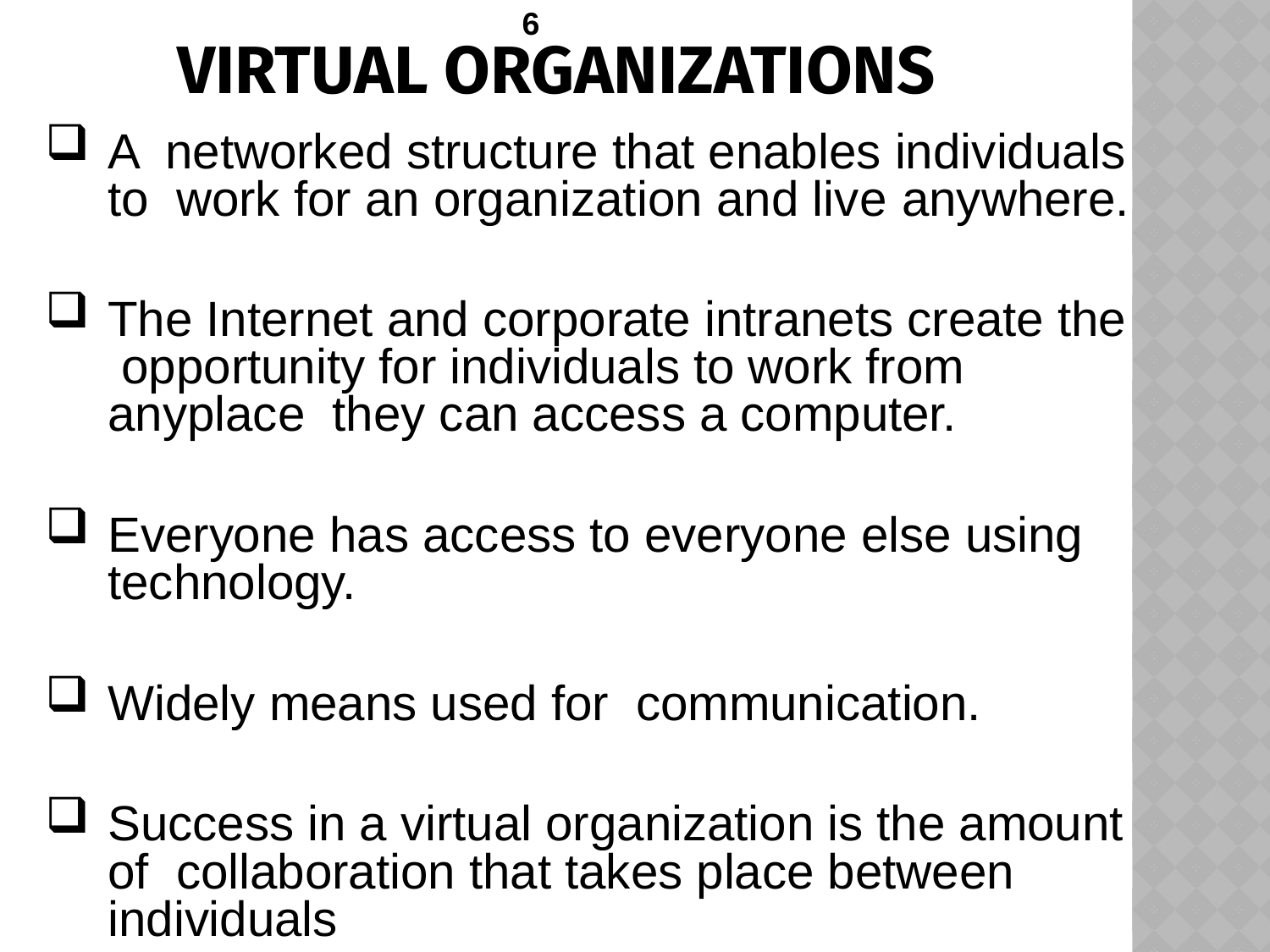

# Virtual Organizations
A  networked structure that enables individuals to  work for an organization and live anywhere.

The Internet and corporate intranets create the  opportunity for individuals to work from anyplace  they can access a computer.

Everyone has access to everyone else using  technology.

Widely means used for  communication.

Success in a virtual organization is the amount of  collaboration that takes place between individuals